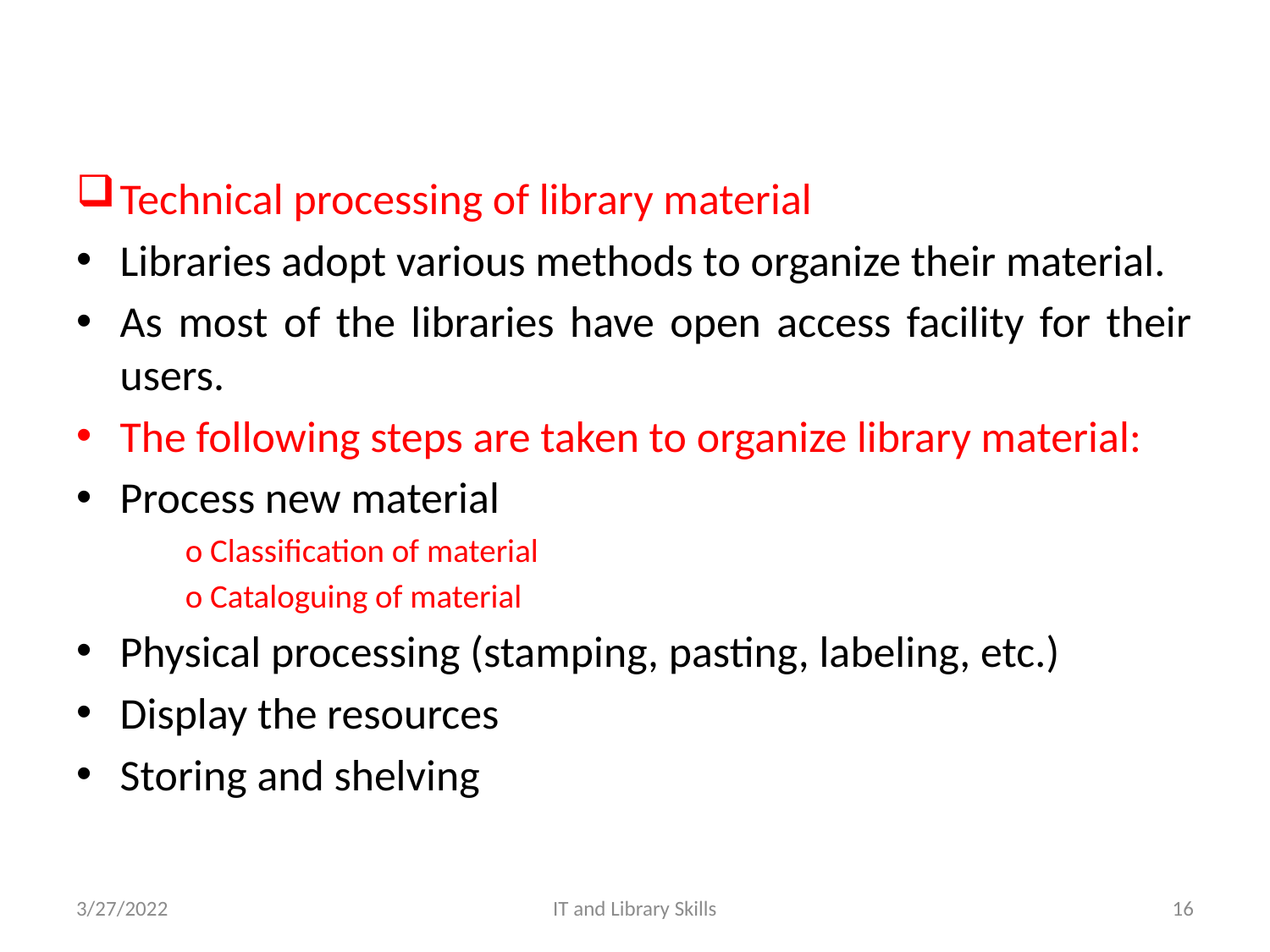

Technical processing of library material
Libraries adopt various methods to organize their material.
As most of the libraries have open access facility for their users.
The following steps are taken to organize library material:
Process new material
o Classification of material
o Cataloguing of material
Physical processing (stamping, pasting, labeling, etc.)
Display the resources
Storing and shelving
3/27/2022
IT and Library Skills
16